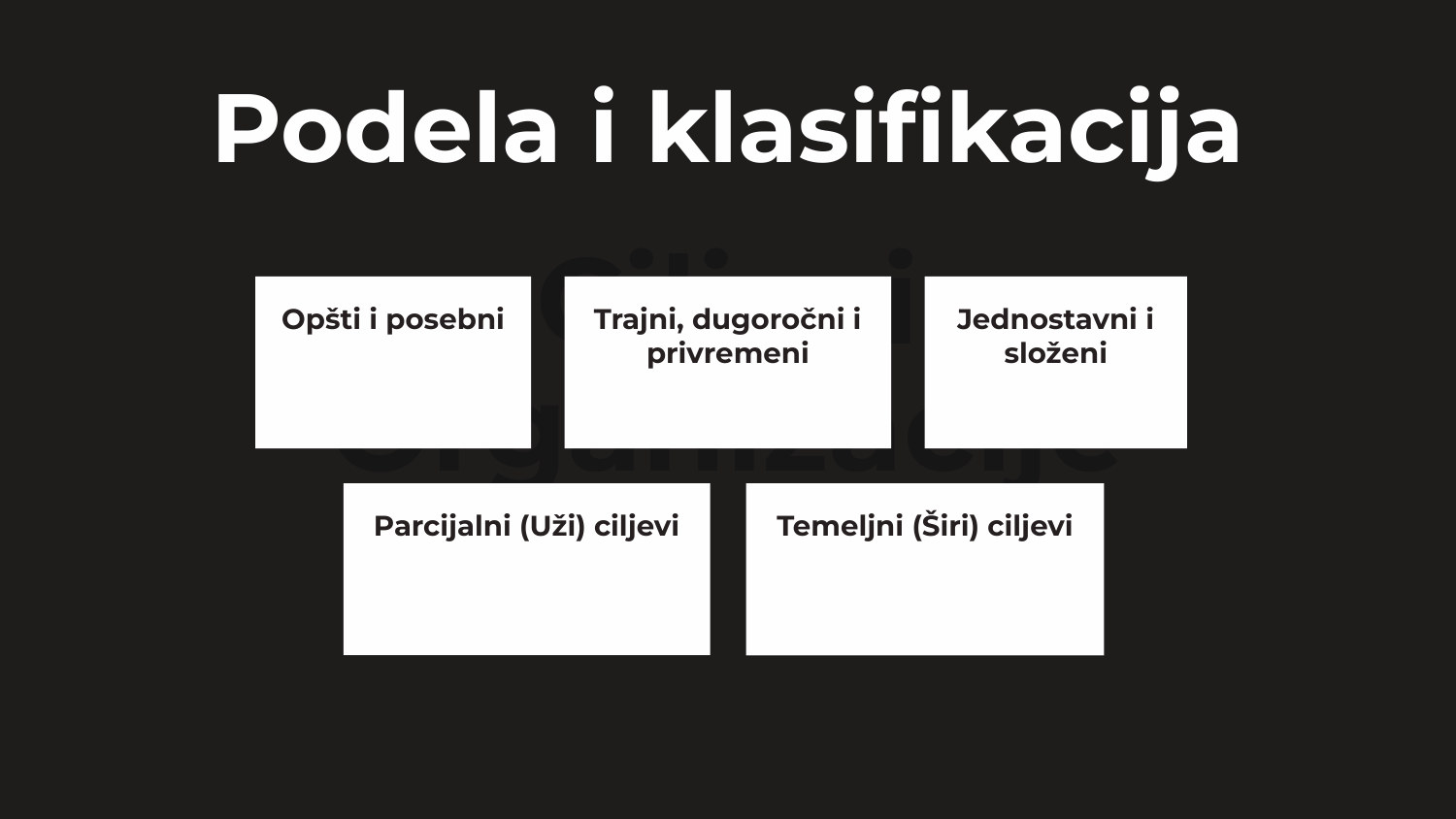

Podela i klasifikacija

Opšti i posebni
Trajni, dugoročni i privremeni
Jednostavni i složeni

Parcijalni (Uži) ciljevi
Temeljni (Širi) ciljevi